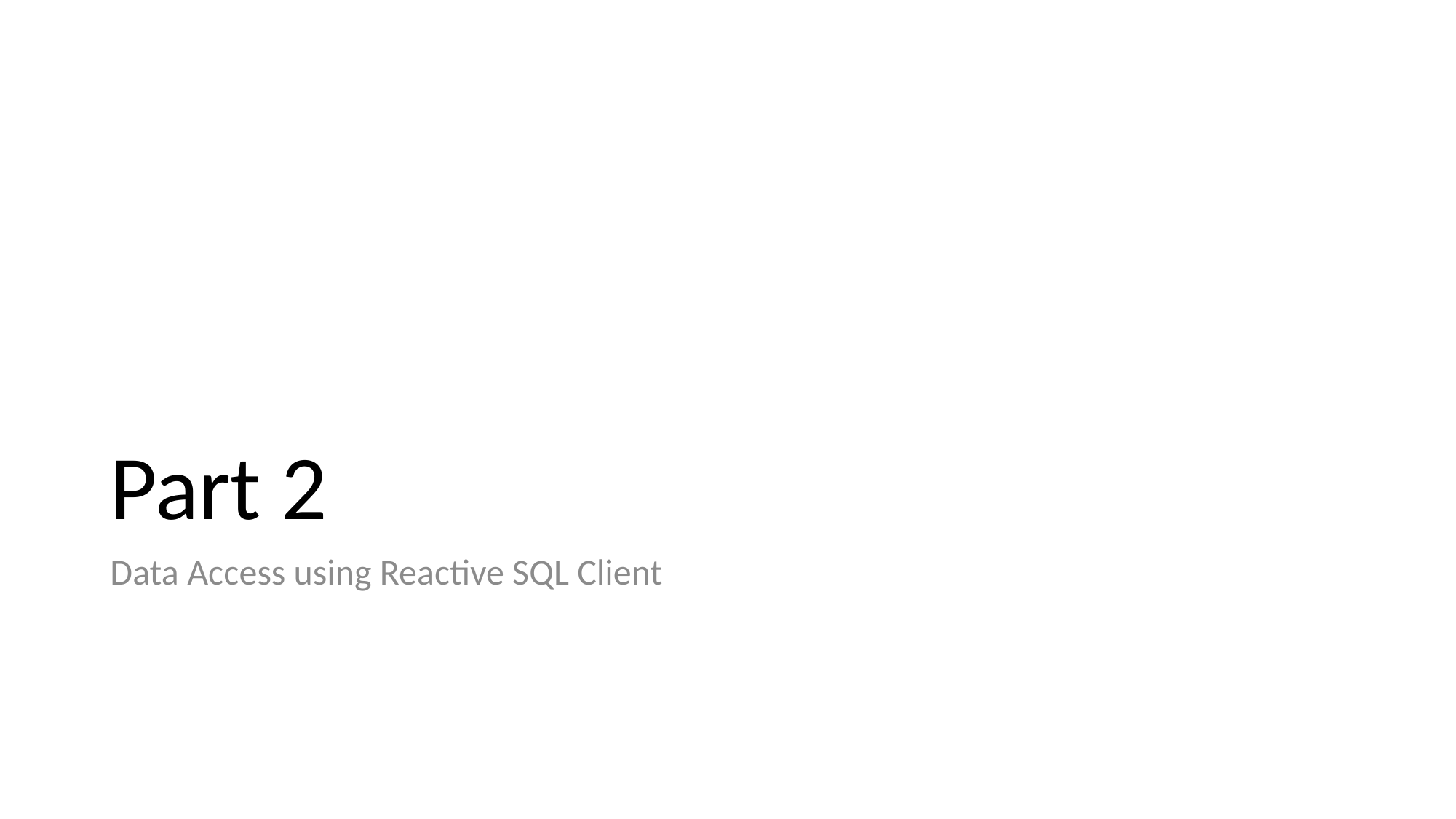

# Part 2
Data Access using Reactive SQL Client